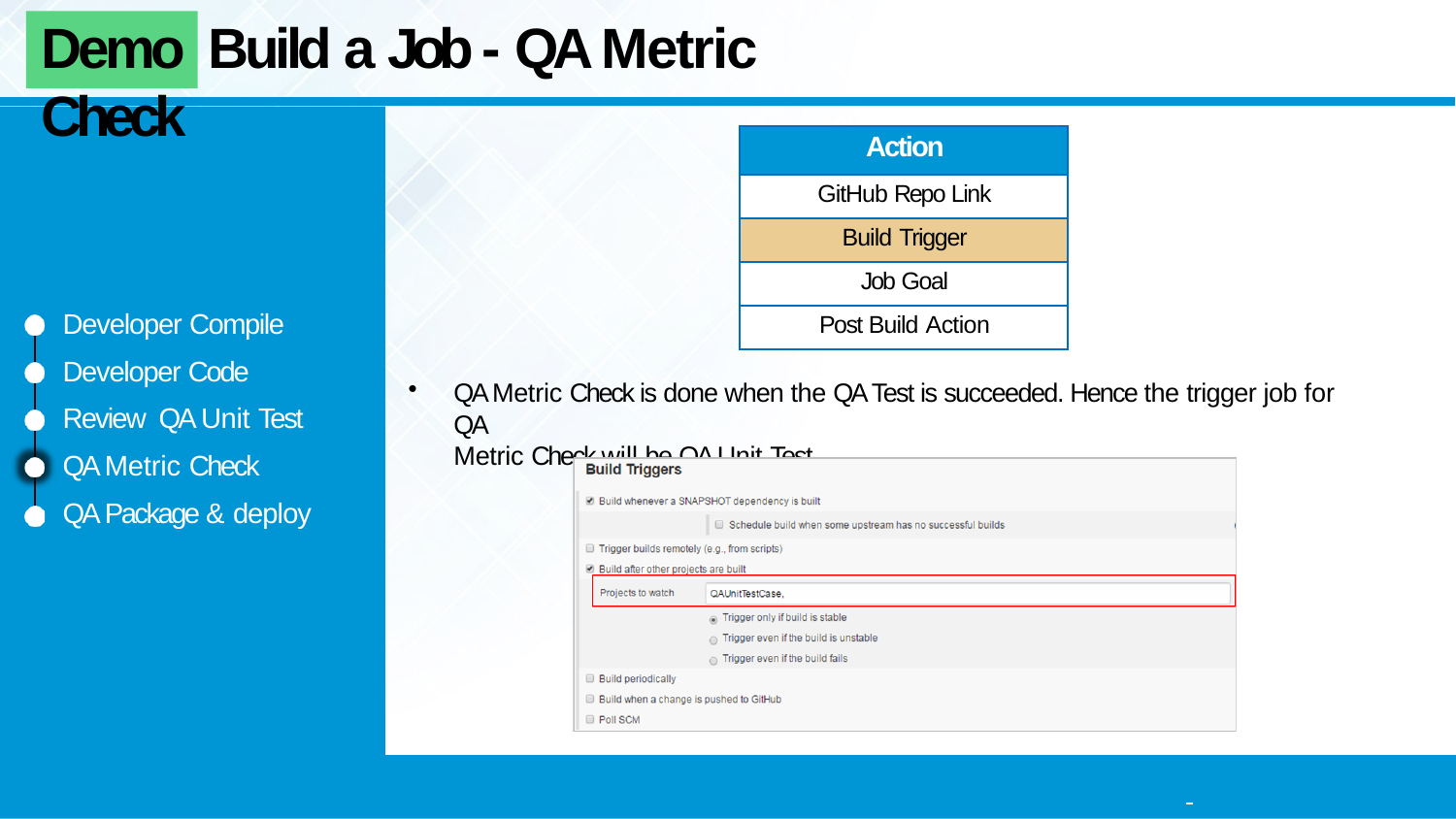

# Demo	Build a Job - QA Metric Check

| Action |
| --- |
| GitHub Repo Link |
| Build Trigger |
| Job Goal |
| Post Build Action |

Developer Compile  Developer Code Review  QA Unit Test
QA Metric Check
QA Package & deploy

QA Metric Check is done when the QA Test is succeeded. Hence the trigger job for QA
Metric Check will be QA Unit Test